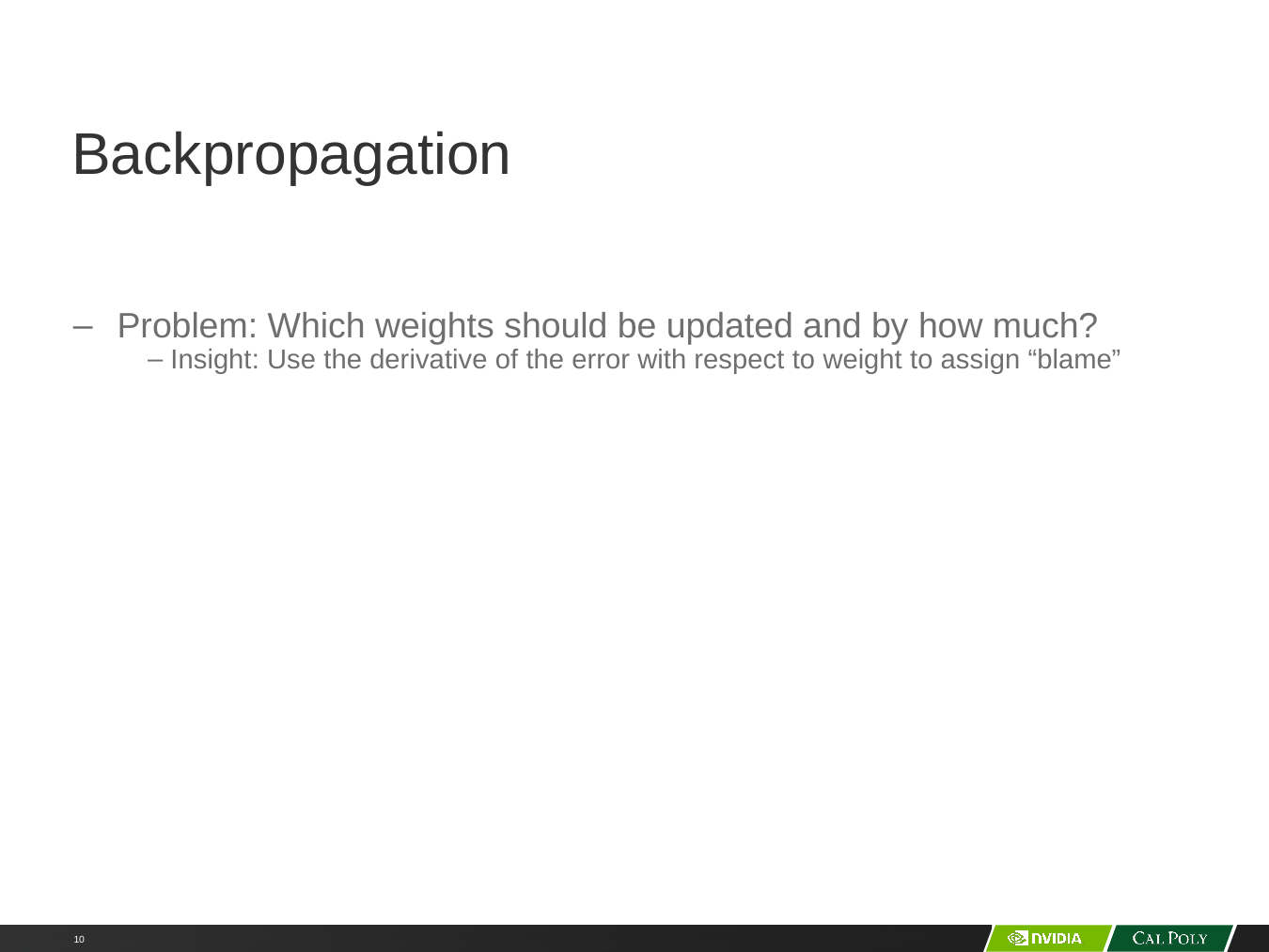

# Backpropagation

Problem: Which weights should be updated and by how much?
Insight: Use the derivative of the error with respect to weight to assign “blame”